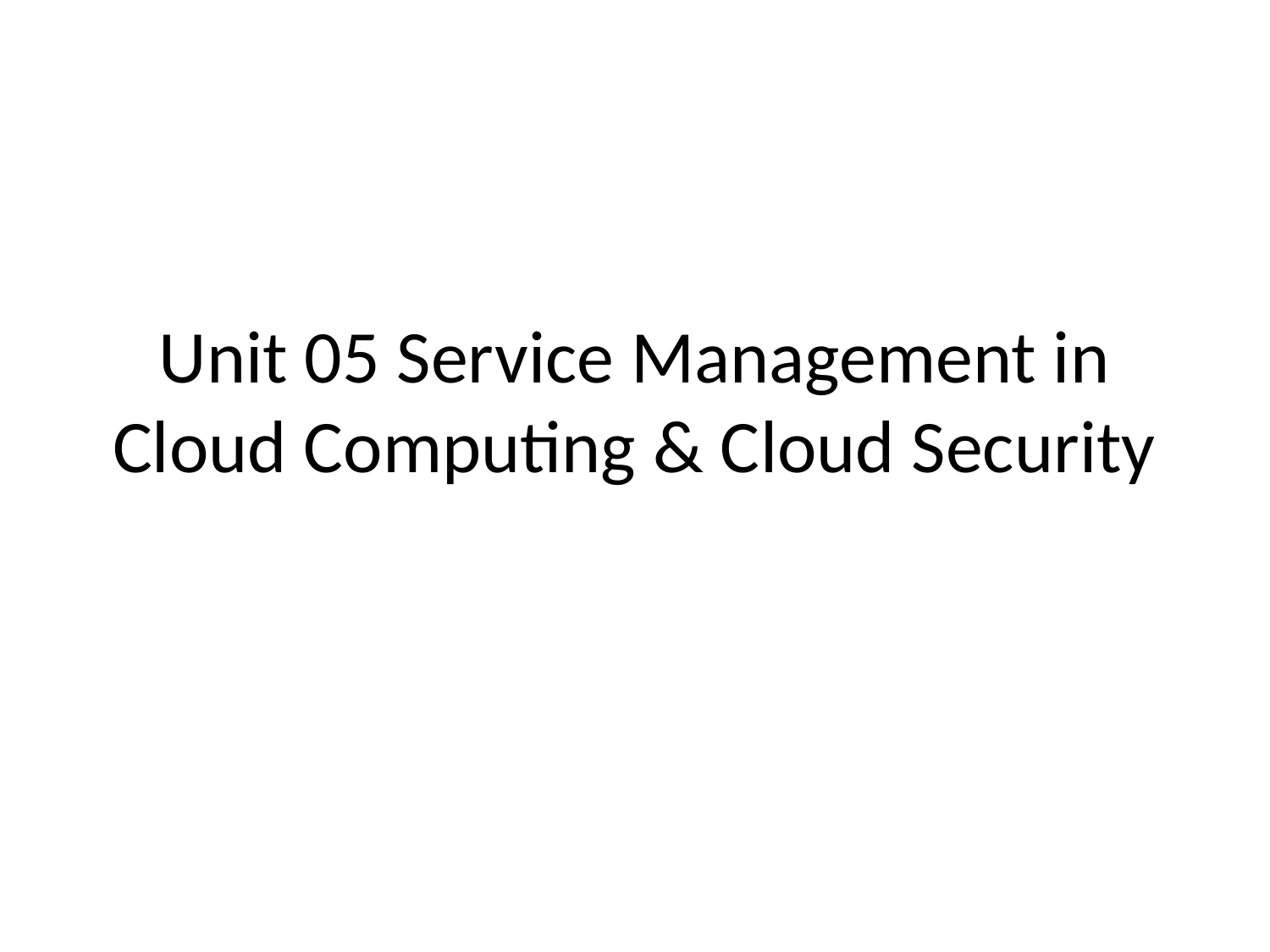

# Unit 05 Service Management in Cloud Computing & Cloud Security